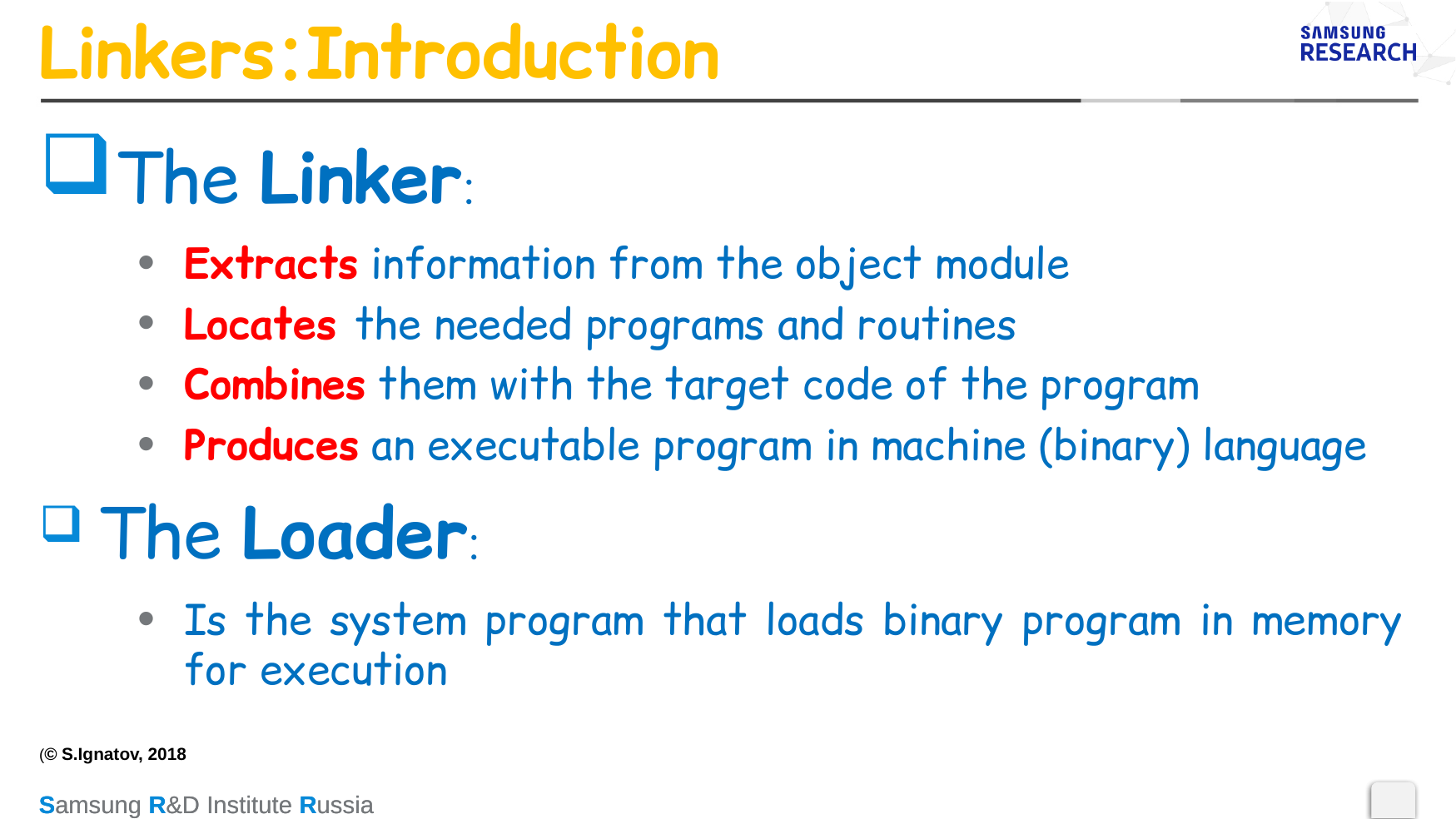

# Linkers:Introduction
The Linker:
Extracts information from the object module
Locates the needed programs and routines
Combines them with the target code of the program
Produces an executable program in machine (binary) language
 The Loader:
Is the system program that loads binary program in memory for execution

(© S.Ignatov, 2018